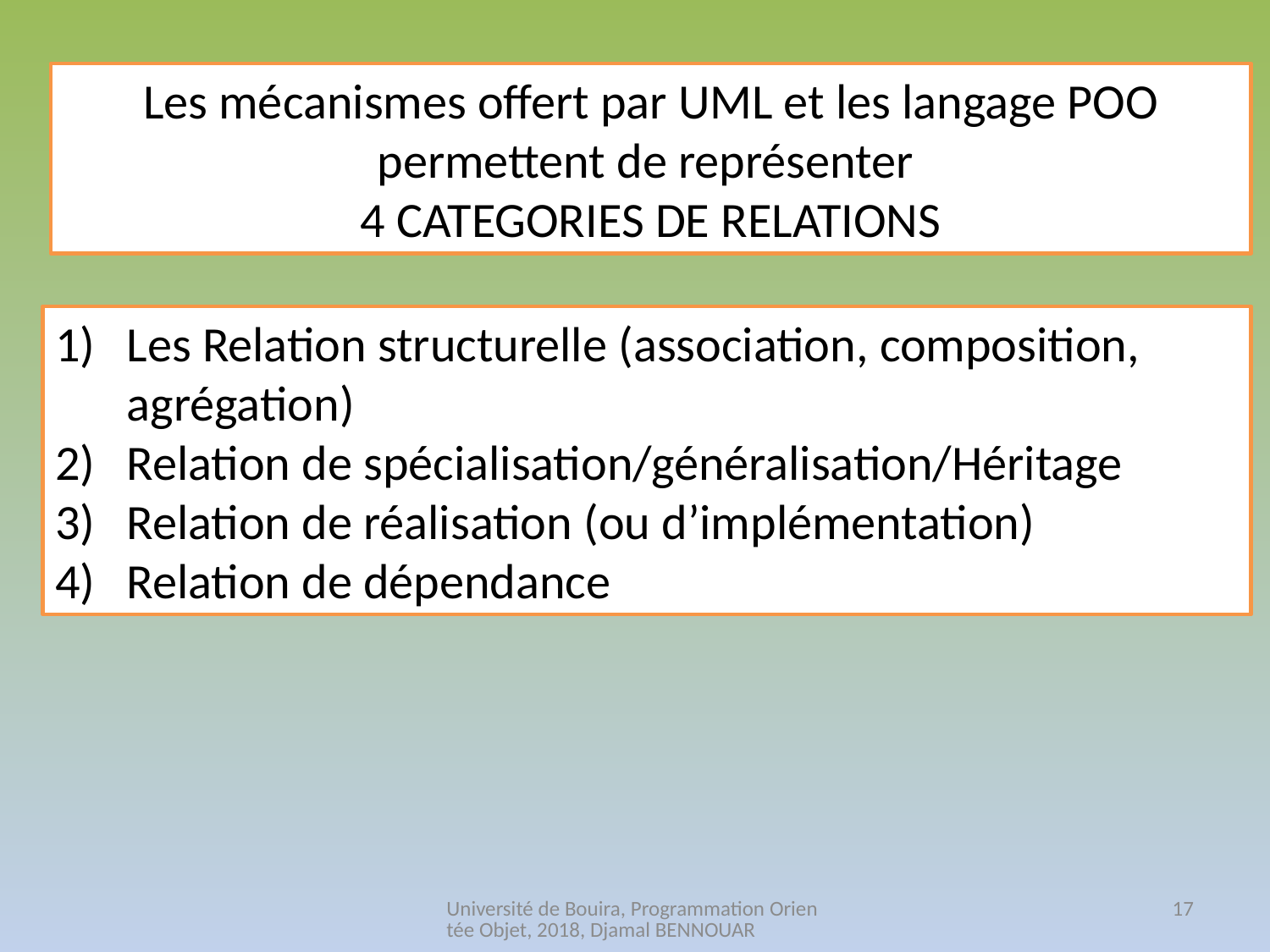

Les mécanismes offert par UML et les langage POO permettent de représenter
4 CATEGORIES DE RELATIONS
Les Relation structurelle (association, composition, agrégation)
Relation de spécialisation/généralisation/Héritage
Relation de réalisation (ou d’implémentation)
Relation de dépendance
Université de Bouira, Programmation Orientée Objet, 2018, Djamal BENNOUAR
17